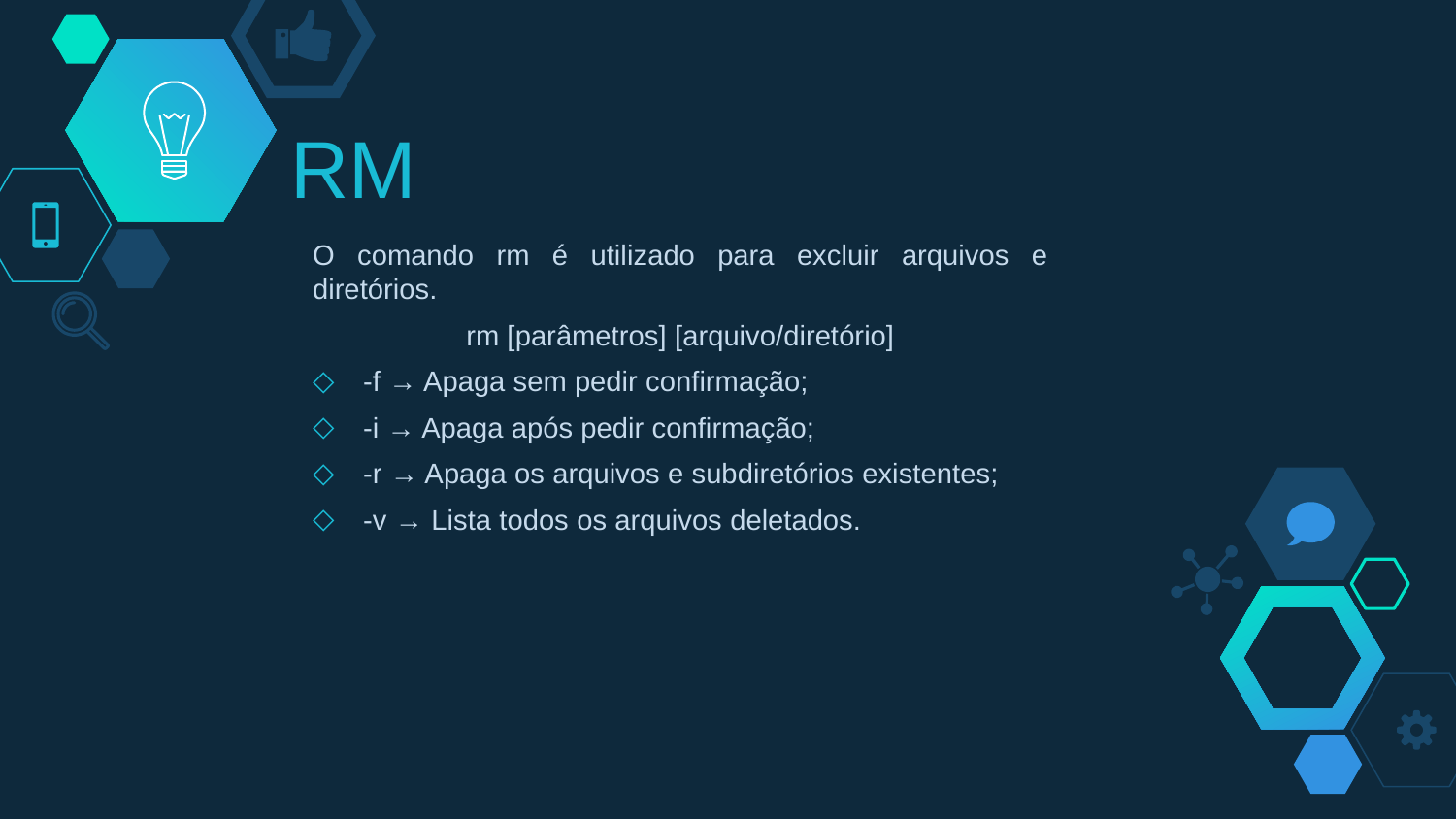

# RM
O comando rm é utilizado para excluir arquivos e diretórios.
rm [parâmetros] [arquivo/diretório]
-f → Apaga sem pedir confirmação;
-i → Apaga após pedir confirmação;
-r → Apaga os arquivos e subdiretórios existentes;
-v → Lista todos os arquivos deletados.